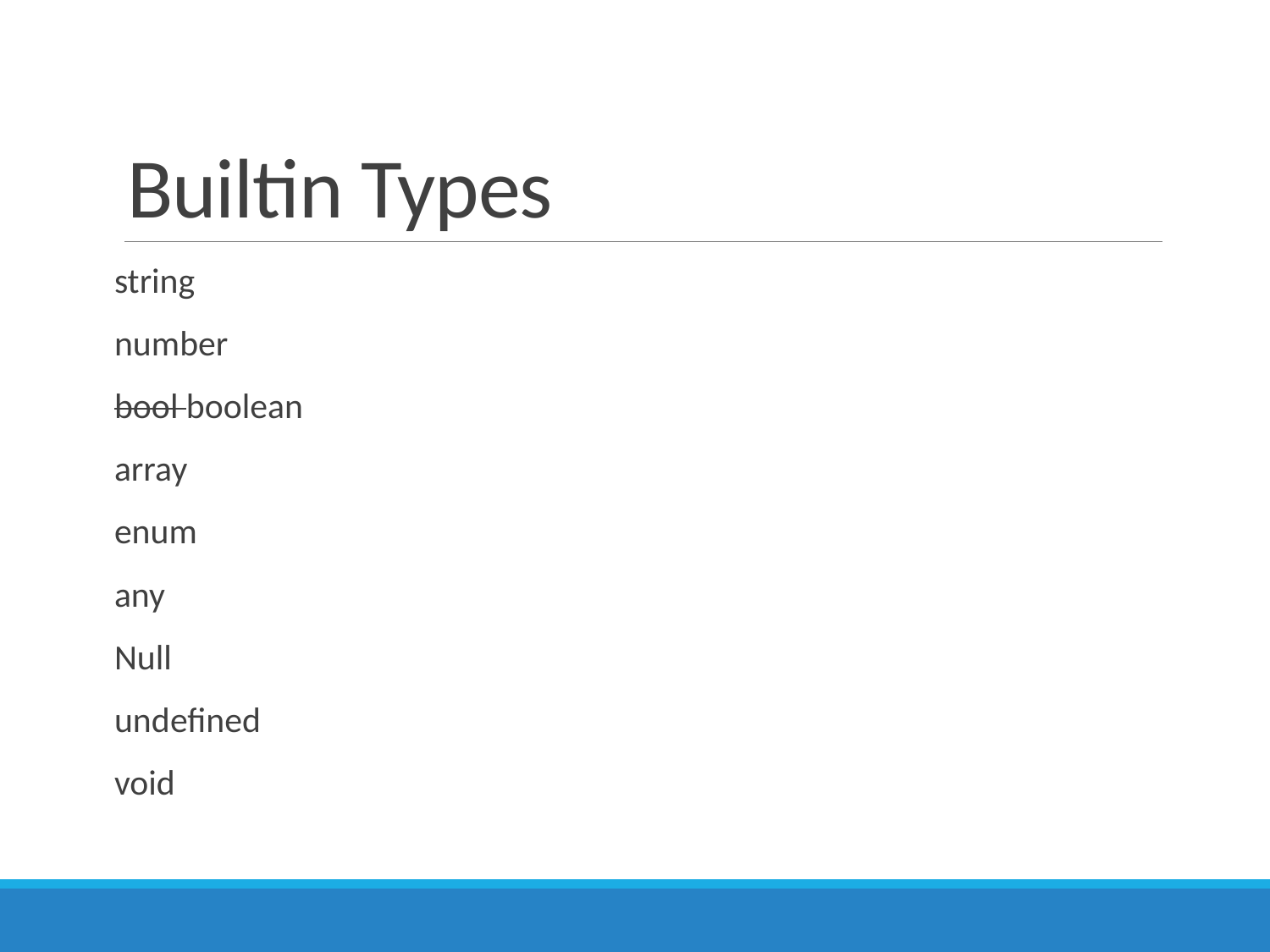

# Builtin Types
string
number
bool boolean
array
enum
any
Null
undefined
void